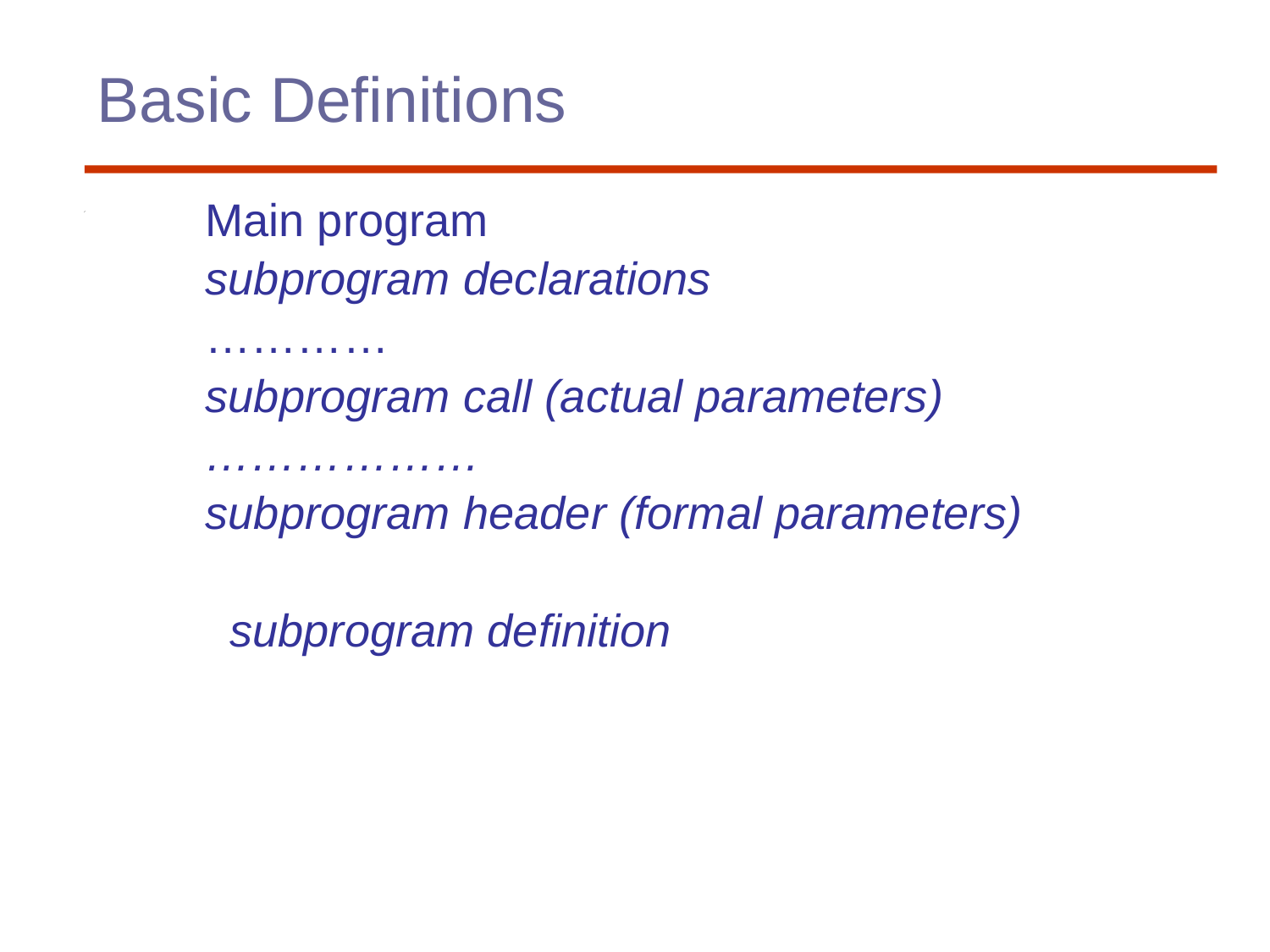

# Basic Definitions
Main program
subprogram declarations
…………
subprogram call (actual parameters)
………………
subprogram header (formal parameters)

	subprogram definition